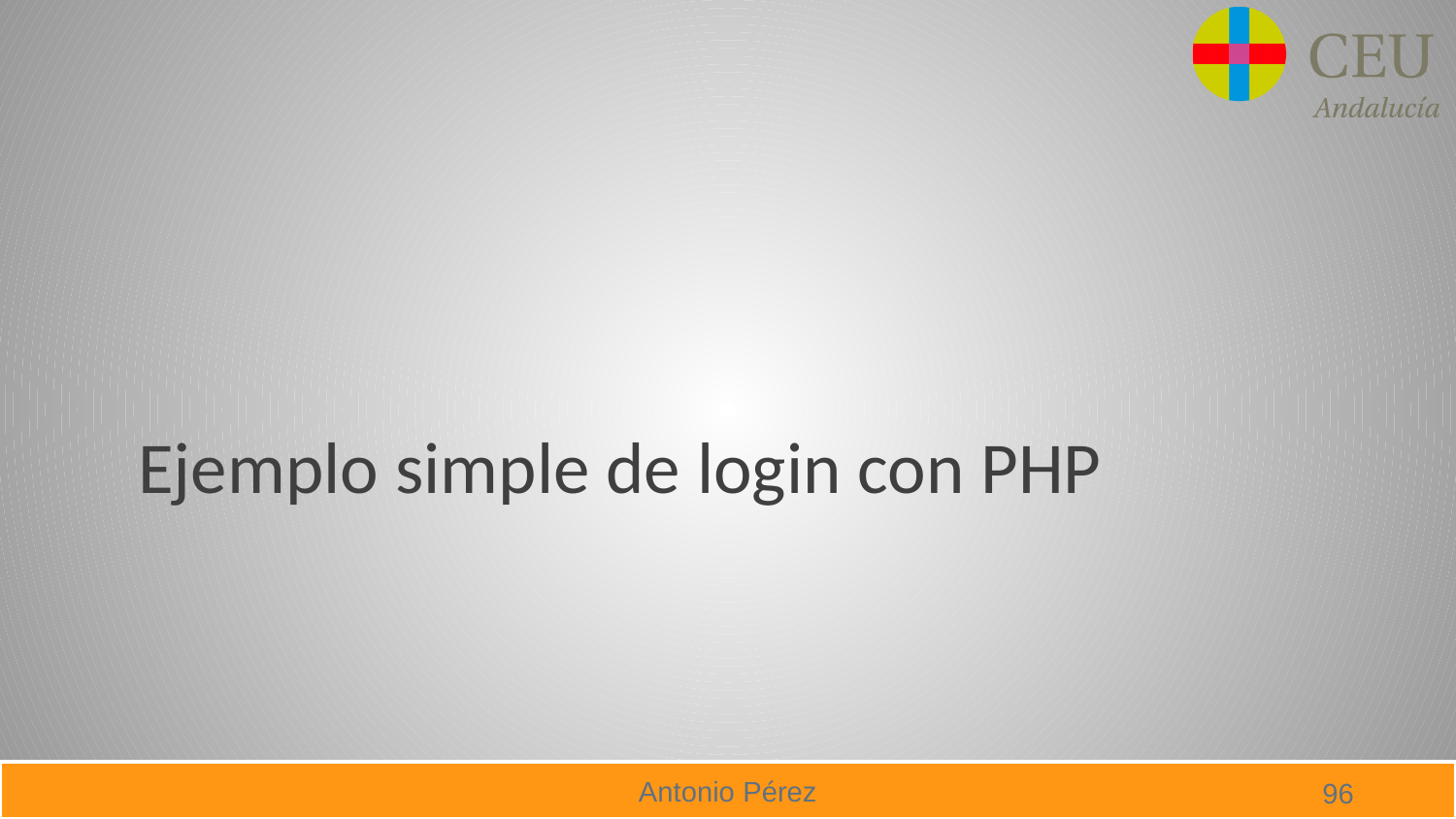

# Ejemplo simple de login con PHP